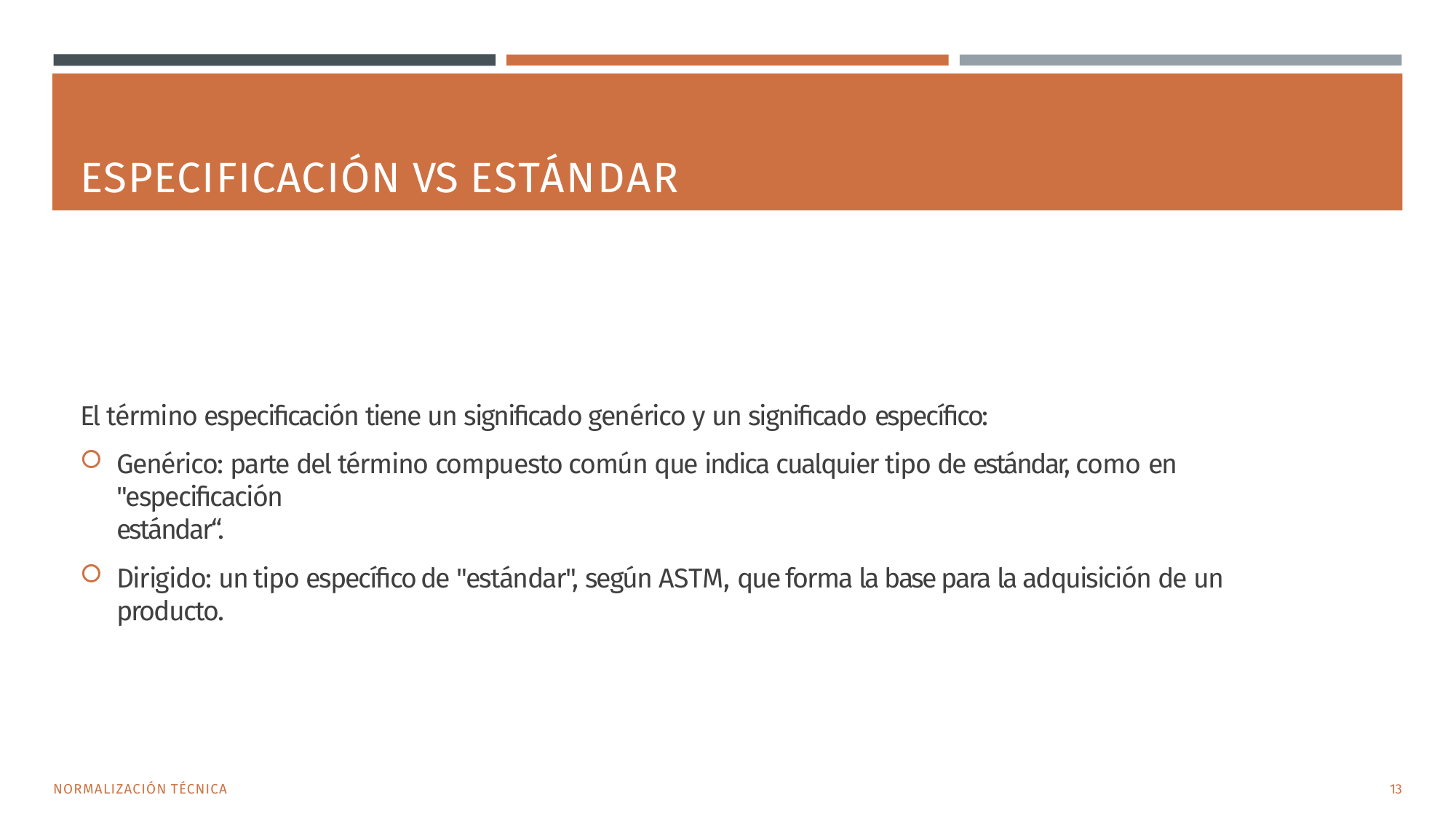

# ESPECIFICACIÓN VS ESTÁNDAR
El término especificación tiene un significado genérico y un significado específico:
Genérico: parte del término compuesto común que indica cualquier tipo de estándar, como en "especificación
estándar“.
Dirigido: un tipo específico de "estándar", según ASTM, que forma la base para la adquisición de un producto.
NORMALIZACIÓN TÉCNICA
13